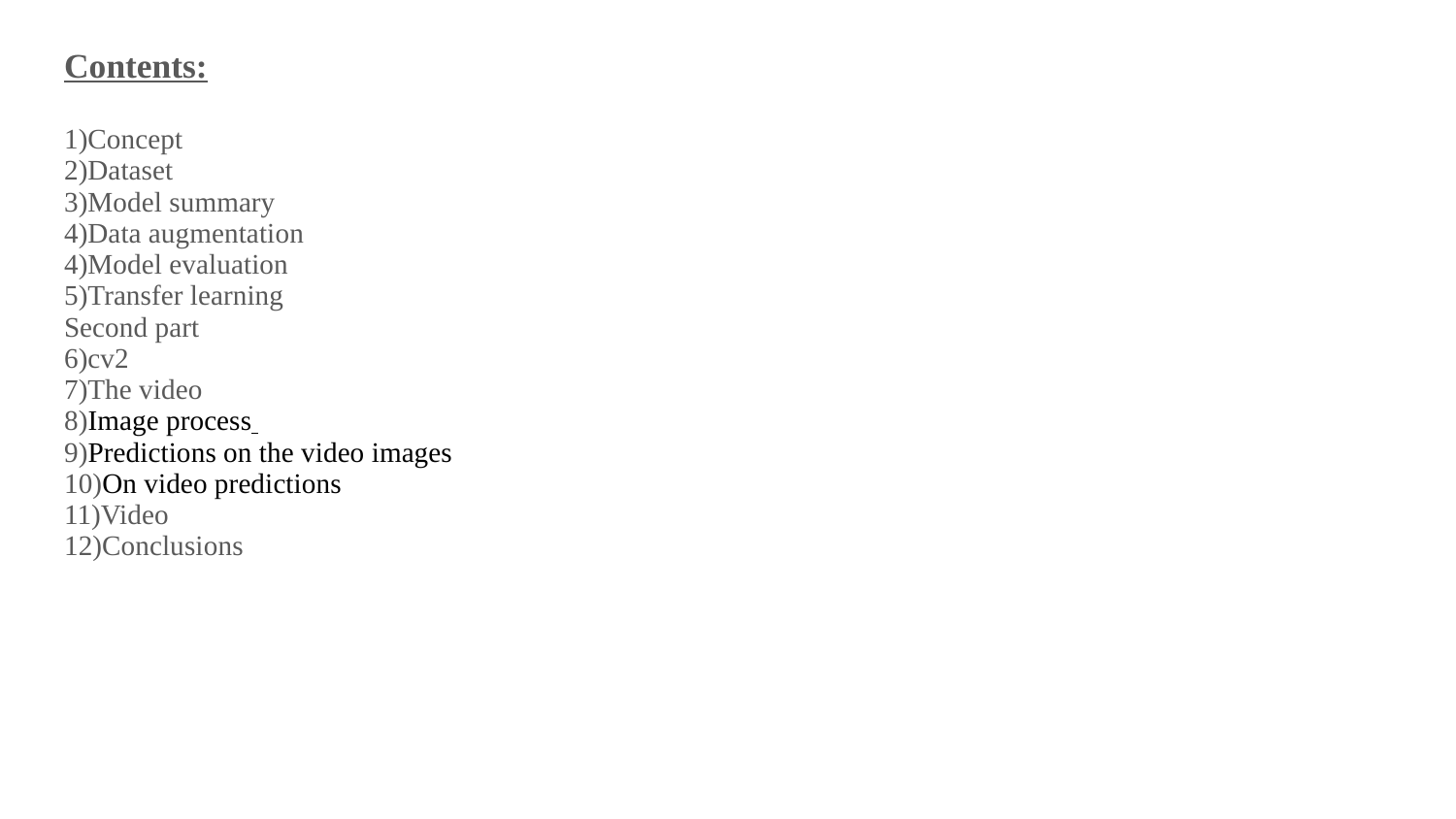

Contents:

1)Concept
2)Dataset
3)Model summary
4)Data augmentation
4)Model evaluation
5)Transfer learning
Second part
6)cv2
7)The video
8)Image process
9)Predictions on the video images
10)On video predictions
11)Video
12)Conclusions